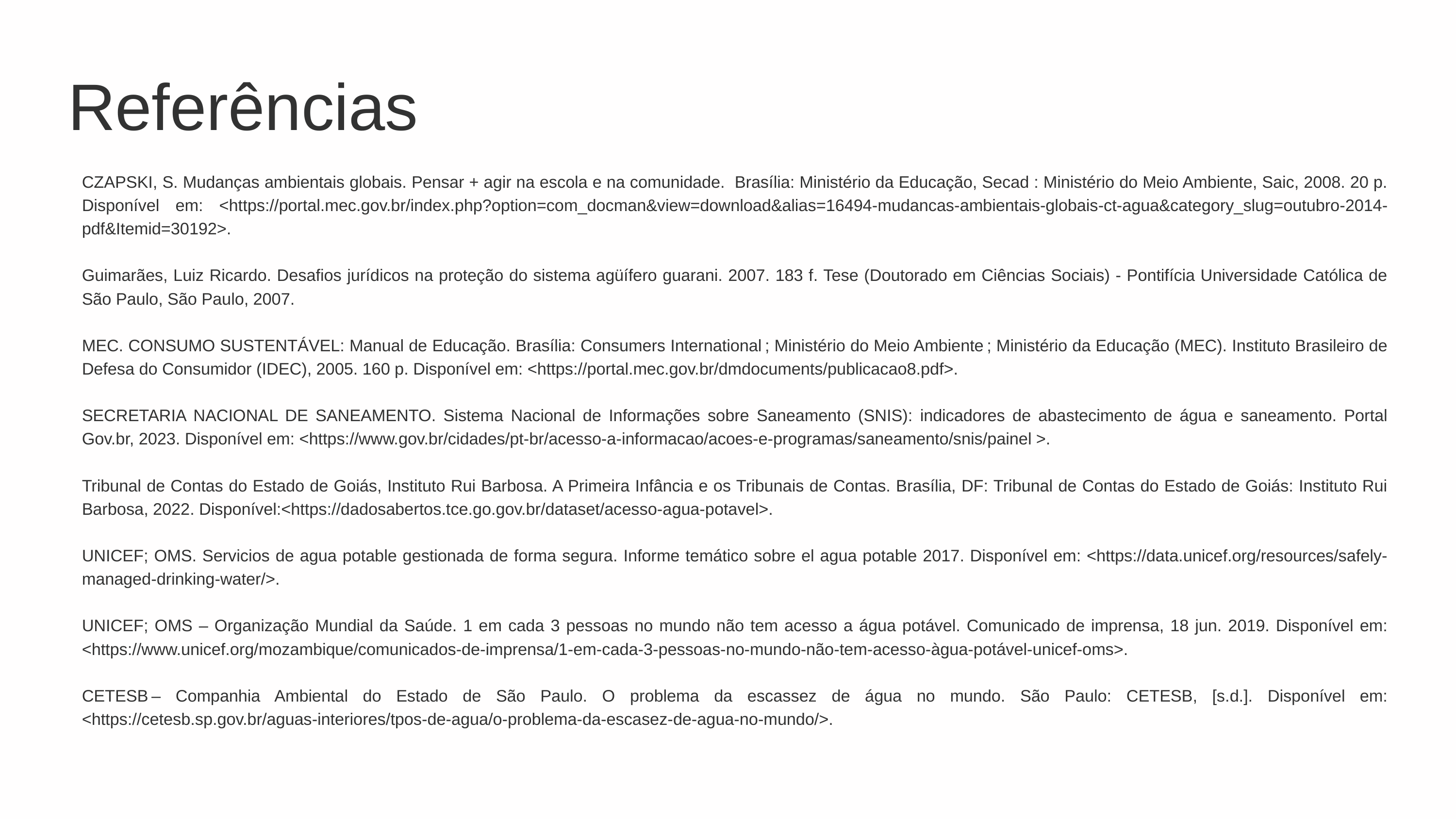

Referências
CZAPSKI, S. Mudanças ambientais globais. Pensar + agir na escola e na comunidade.  Brasília: Ministério da Educação, Secad : Ministério do Meio Ambiente, Saic, 2008. 20 p. Disponível em: <https://portal.mec.gov.br/index.php?option=com_docman&view=download&alias=16494-mudancas-ambientais-globais-ct-agua&category_slug=outubro-2014-pdf&Itemid=30192>.

Guimarães, Luiz Ricardo. Desafios jurídicos na proteção do sistema agüífero guarani. 2007. 183 f. Tese (Doutorado em Ciências Sociais) - Pontifícia Universidade Católica de São Paulo, São Paulo, 2007.

MEC. CONSUMO SUSTENTÁVEL: Manual de Educação. Brasília: Consumers International ; Ministério do Meio Ambiente ; Ministério da Educação (MEC). Instituto Brasileiro de Defesa do Consumidor (IDEC), 2005. 160 p. Disponível em: <https://portal.mec.gov.br/dmdocuments/publicacao8.pdf>.

SECRETARIA NACIONAL DE SANEAMENTO. Sistema Nacional de Informações sobre Saneamento (SNIS): indicadores de abastecimento de água e saneamento. Portal Gov.br, 2023. Disponível em: <https://www.gov.br/cidades/pt-br/acesso-a-informacao/acoes-e-programas/saneamento/snis/painel >.

Tribunal de Contas do Estado de Goiás, Instituto Rui Barbosa. A Primeira Infância e os Tribunais de Contas. Brasília, DF: Tribunal de Contas do Estado de Goiás: Instituto Rui Barbosa, 2022. Disponível:<https://dadosabertos.tce.go.gov.br/dataset/acesso-agua-potavel>.

UNICEF; OMS. Servicios de agua potable gestionada de forma segura. Informe temático sobre el agua potable 2017. Disponível em: <https://data.unicef.org/resources/safely-managed-drinking-water/>.

UNICEF; OMS – Organização Mundial da Saúde. 1 em cada 3 pessoas no mundo não tem acesso a água potável. Comunicado de imprensa, 18 jun. 2019. Disponível em: <https://www.unicef.org/mozambique/comunicados-de-imprensa/1-em-cada-3-pessoas-no-mundo-não-tem-acesso-àgua-potável-unicef-oms>.

CETESB – Companhia Ambiental do Estado de São Paulo. O problema da escassez de água no mundo. São Paulo: CETESB, [s.d.]. Disponível em: <https://cetesb.sp.gov.br/aguas-interiores/tpos-de-agua/o-problema-da-escasez-de-agua-no-mundo/>.